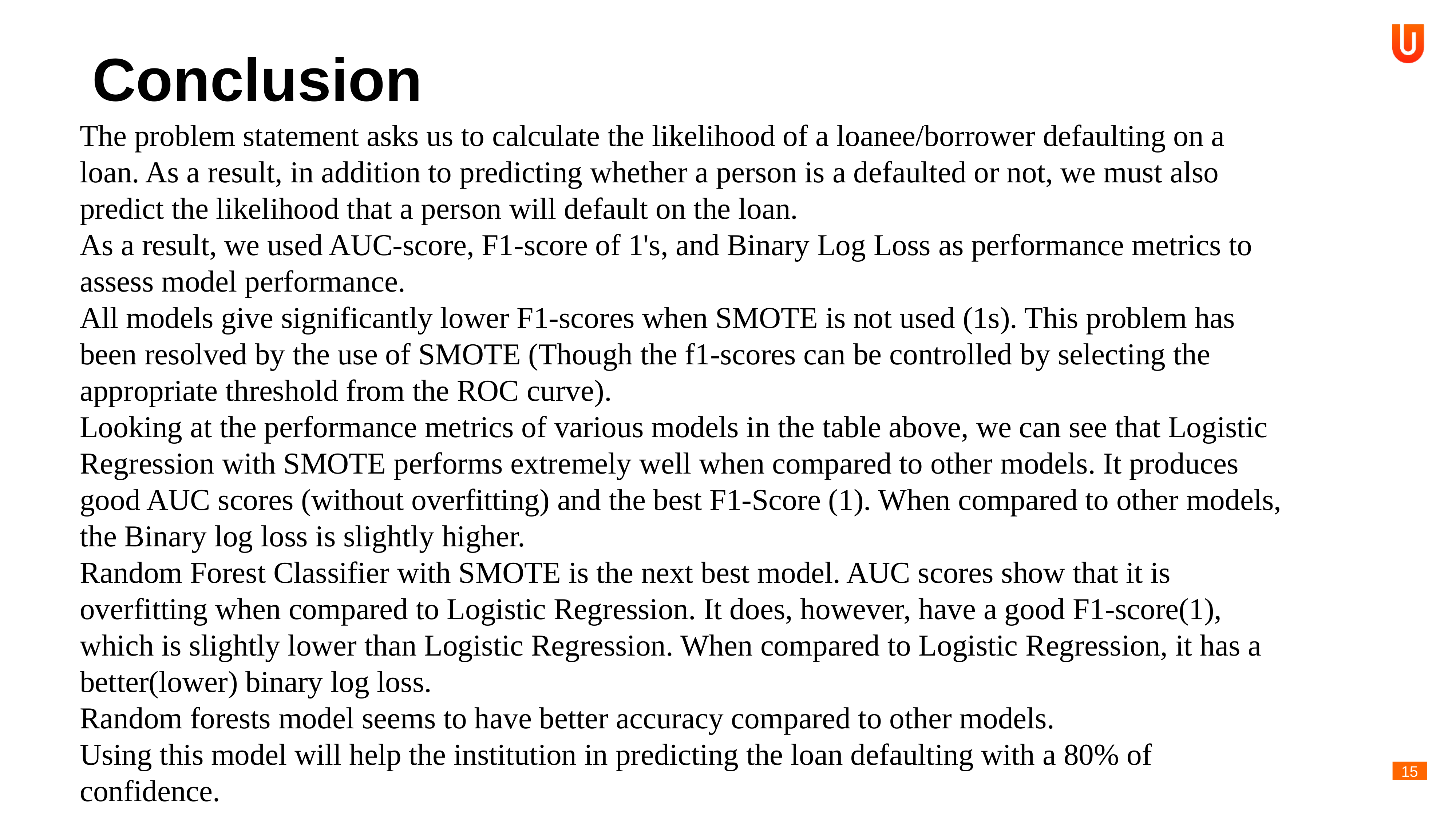

# Conclusion

The problem statement asks us to calculate the likelihood of a loanee/borrower defaulting on a loan. As a result, in addition to predicting whether a person is a defaulted or not, we must also predict the likelihood that a person will default on the loan.
As a result, we used AUC-score, F1-score of 1's, and Binary Log Loss as performance metrics to assess model performance.
All models give significantly lower F1-scores when SMOTE is not used (1s). This problem has been resolved by the use of SMOTE (Though the f1-scores can be controlled by selecting the appropriate threshold from the ROC curve).
Looking at the performance metrics of various models in the table above, we can see that Logistic Regression with SMOTE performs extremely well when compared to other models. It produces good AUC scores (without overfitting) and the best F1-Score (1). When compared to other models, the Binary log loss is slightly higher.
Random Forest Classifier with SMOTE is the next best model. AUC scores show that it is overfitting when compared to Logistic Regression. It does, however, have a good F1-score(1), which is slightly lower than Logistic Regression. When compared to Logistic Regression, it has a better(lower) binary log loss.
Random forests model seems to have better accuracy compared to other models.
Using this model will help the institution in predicting the loan defaulting with a 80% of confidence.